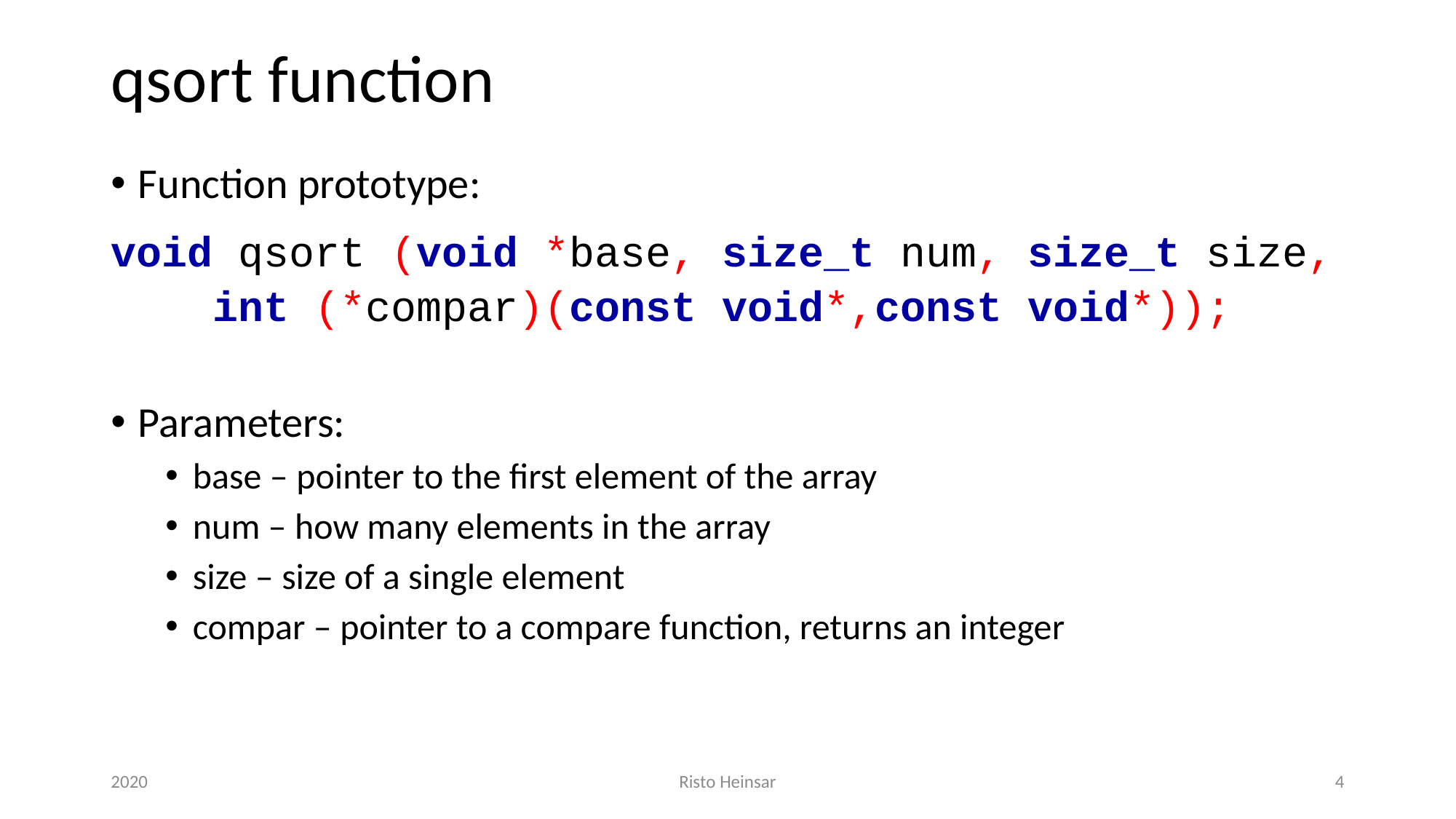

# qsort function
Function prototype:
void qsort (void *base, size_t num, size_t size,     int (*compar)(const void*,const void*));

Parameters:
base – pointer to the first element of the array
num – how many elements in the array
size – size of a single element
compar – pointer to a compare function, returns an integer

2020
Risto Heinsar
4